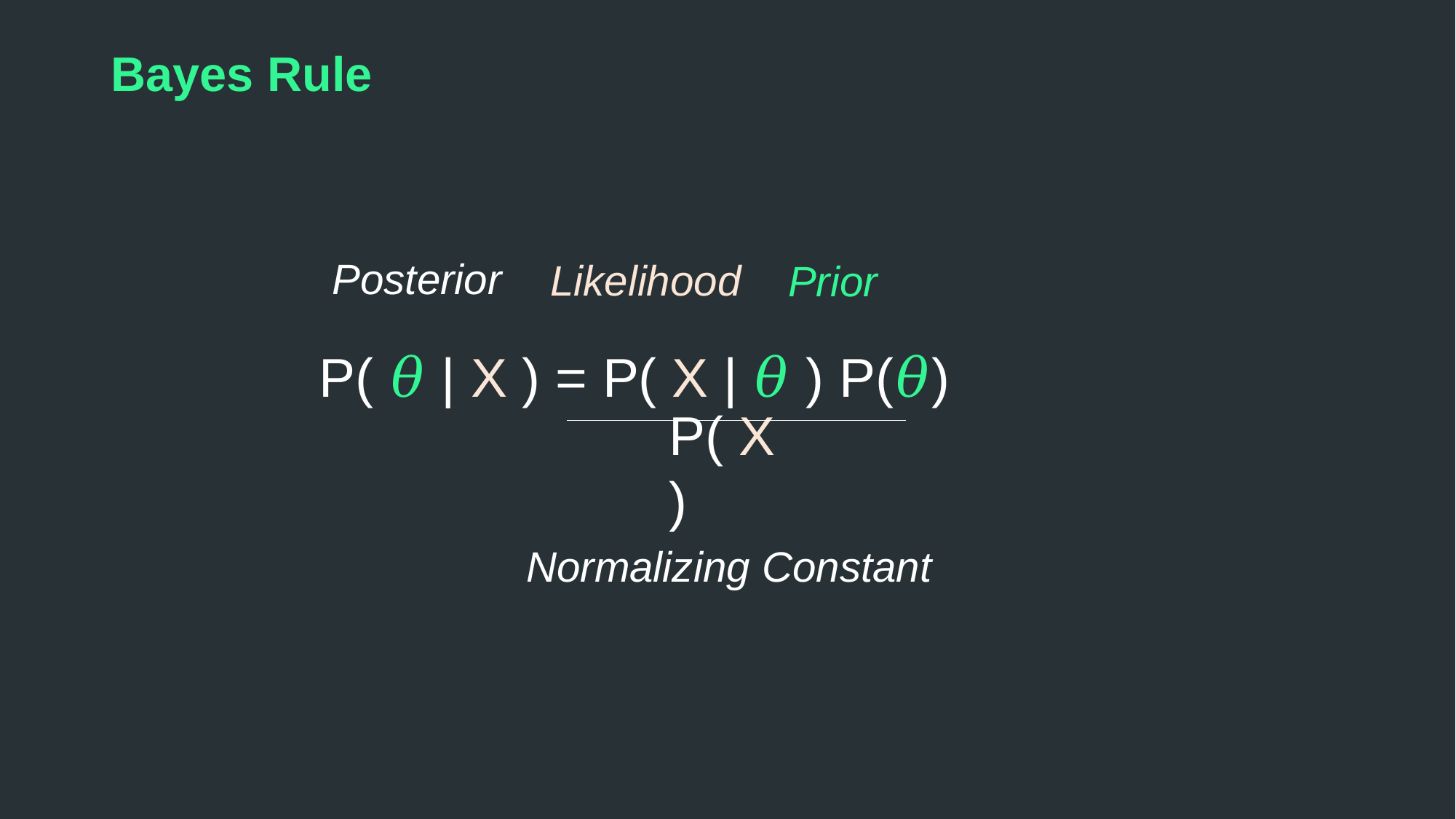

# Bayes Rule
Posterior
Likelihood
Prior
P( 𝜃 | X ) = P( X | 𝜃 ) P(𝜃)
P( X )
Normalizing Constant